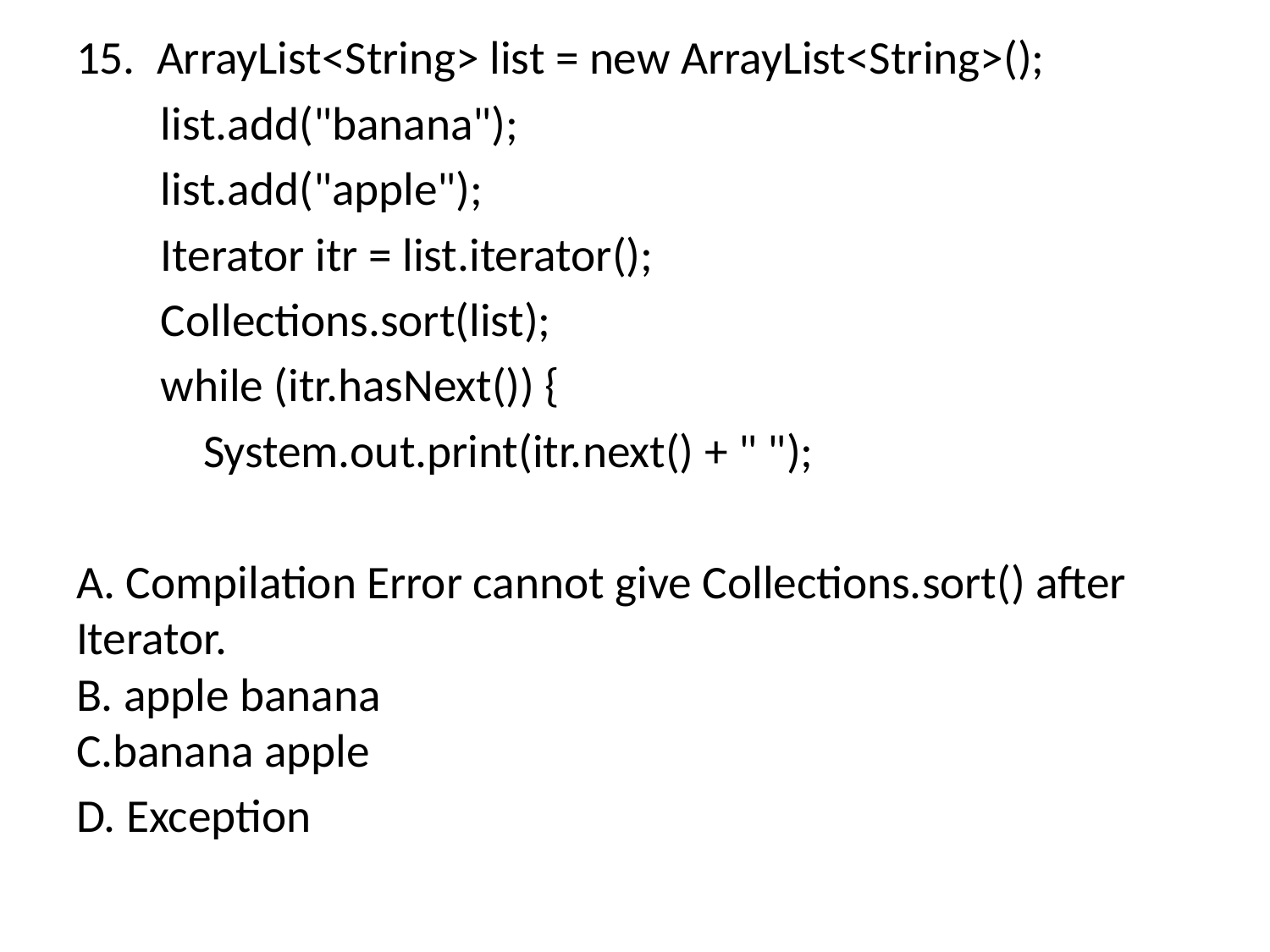

15.  ArrayList<String> list = new ArrayList<String>();
        list.add("banana");
        list.add("apple");
        Iterator itr = list.iterator();
        Collections.sort(list);
        while (itr.hasNext()) {
            System.out.print(itr.next() + " ");

A. Compilation Error cannot give Collections.sort() after Iterator.
B. apple banana
C.banana apple
D. Exception